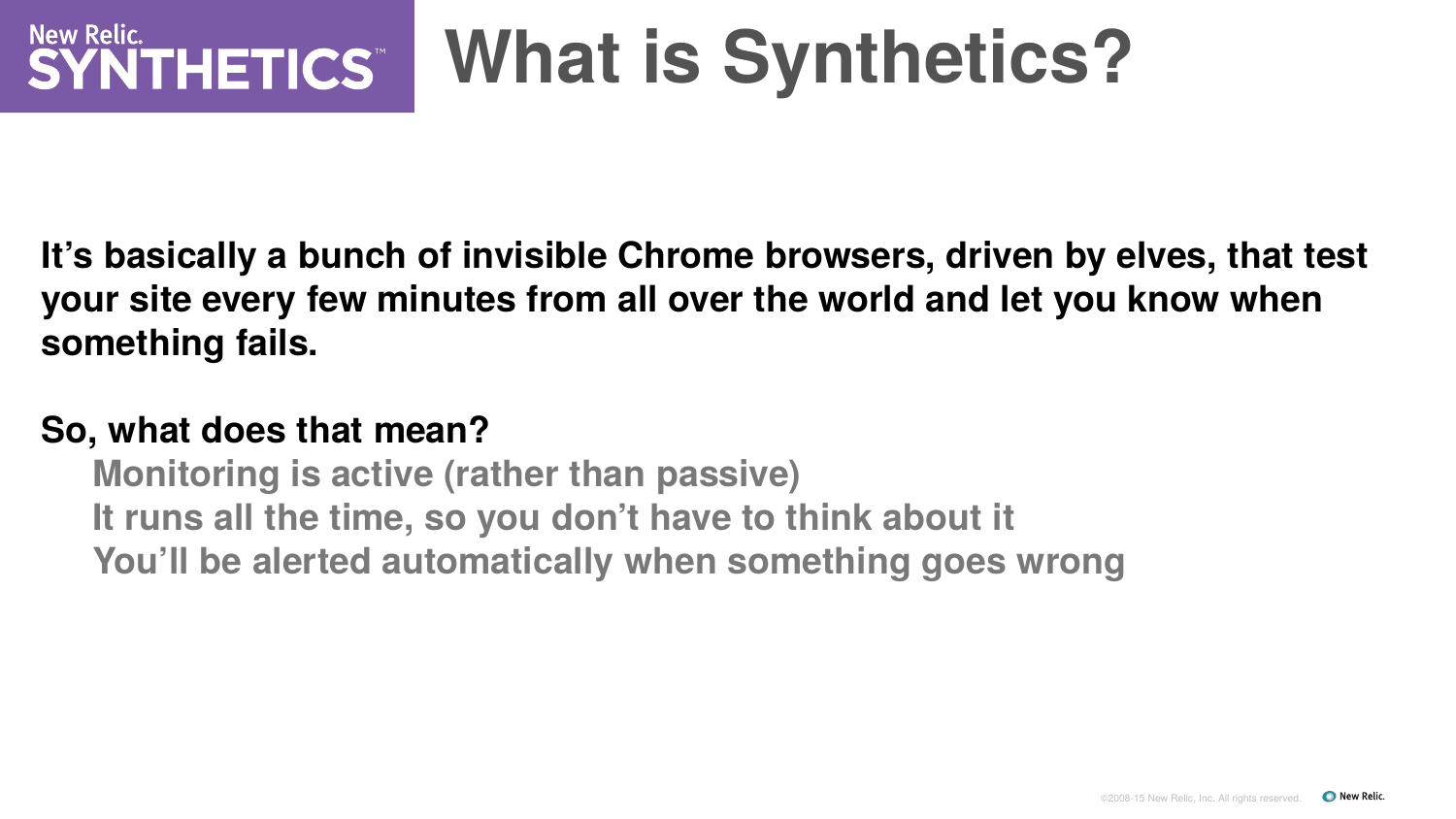

What is Synthetics?

It’s basically a bunch of invisible Chrome browsers, driven by elves, that test your site every few minutes from all over the world and let you know when something fails.

So, what does that mean?
     Monitoring is active (rather than passive)
     It runs all the time, so you don’t have to think about it
     You’ll be alerted automatically when something goes wrong